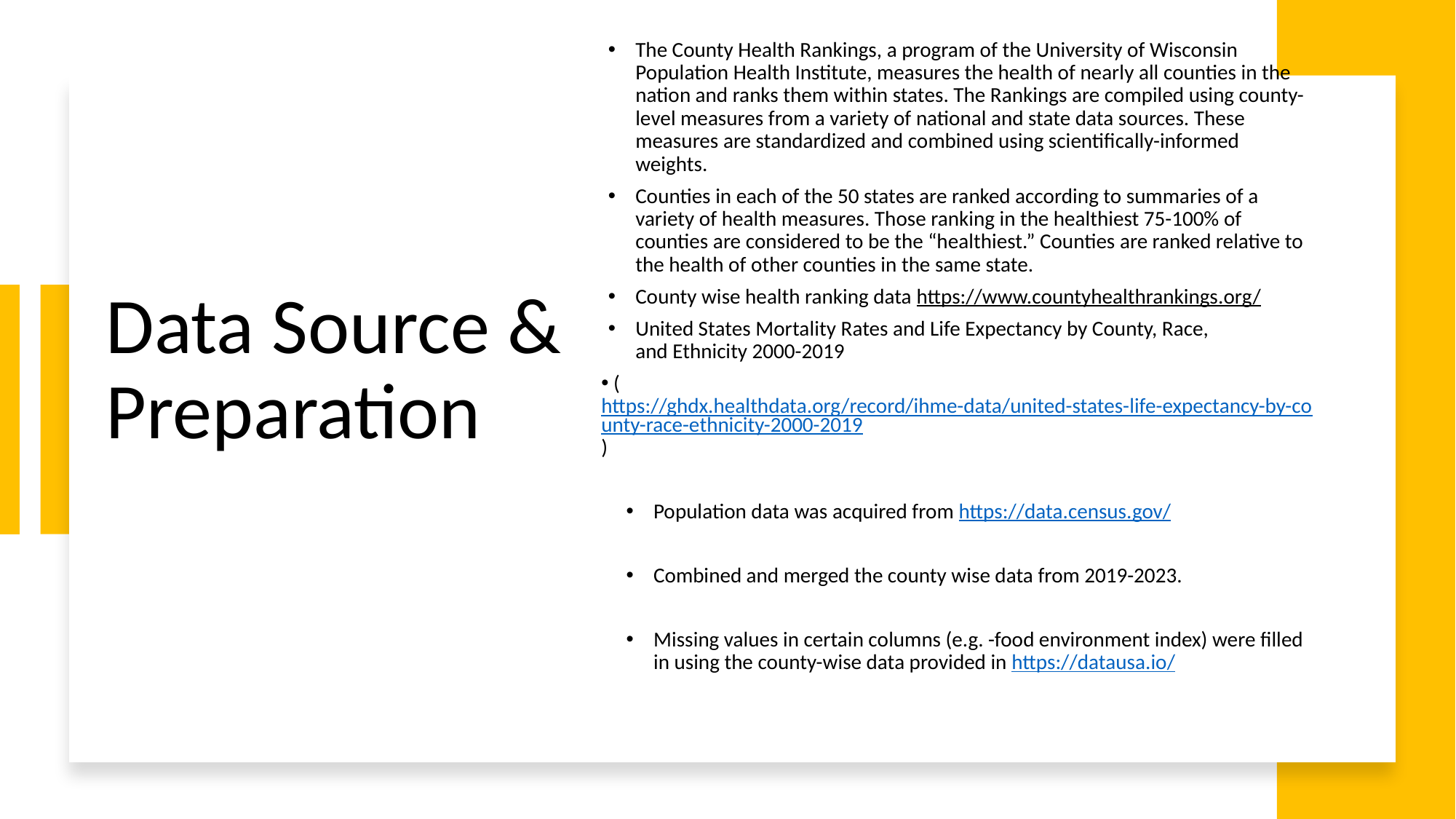

The County Health Rankings, a program of the University of Wisconsin Population Health Institute, measures the health of nearly all counties in the nation and ranks them within states. The Rankings are compiled using county-level measures from a variety of national and state data sources. These measures are standardized and combined using scientifically-informed weights.
Counties in each of the 50 states are ranked according to summaries of a variety of health measures. Those ranking in the healthiest 75-100% of counties are considered to be the “healthiest.” Counties are ranked relative to the health of other counties in the same state.
County wise health ranking data https://www.countyhealthrankings.org/
United States Mortality Rates and Life Expectancy by County, Race, and Ethnicity 2000-2019
 (https://ghdx.healthdata.org/record/ihme-data/united-states-life-expectancy-by-county-race-ethnicity-2000-2019)

Population data was acquired from https://data.census.gov/

Combined and merged the county wise data from 2019-2023.

Missing values in certain columns (e.g. -food environment index) were filled in using the county-wise data provided in https://datausa.io/

# Data Source & Preparation